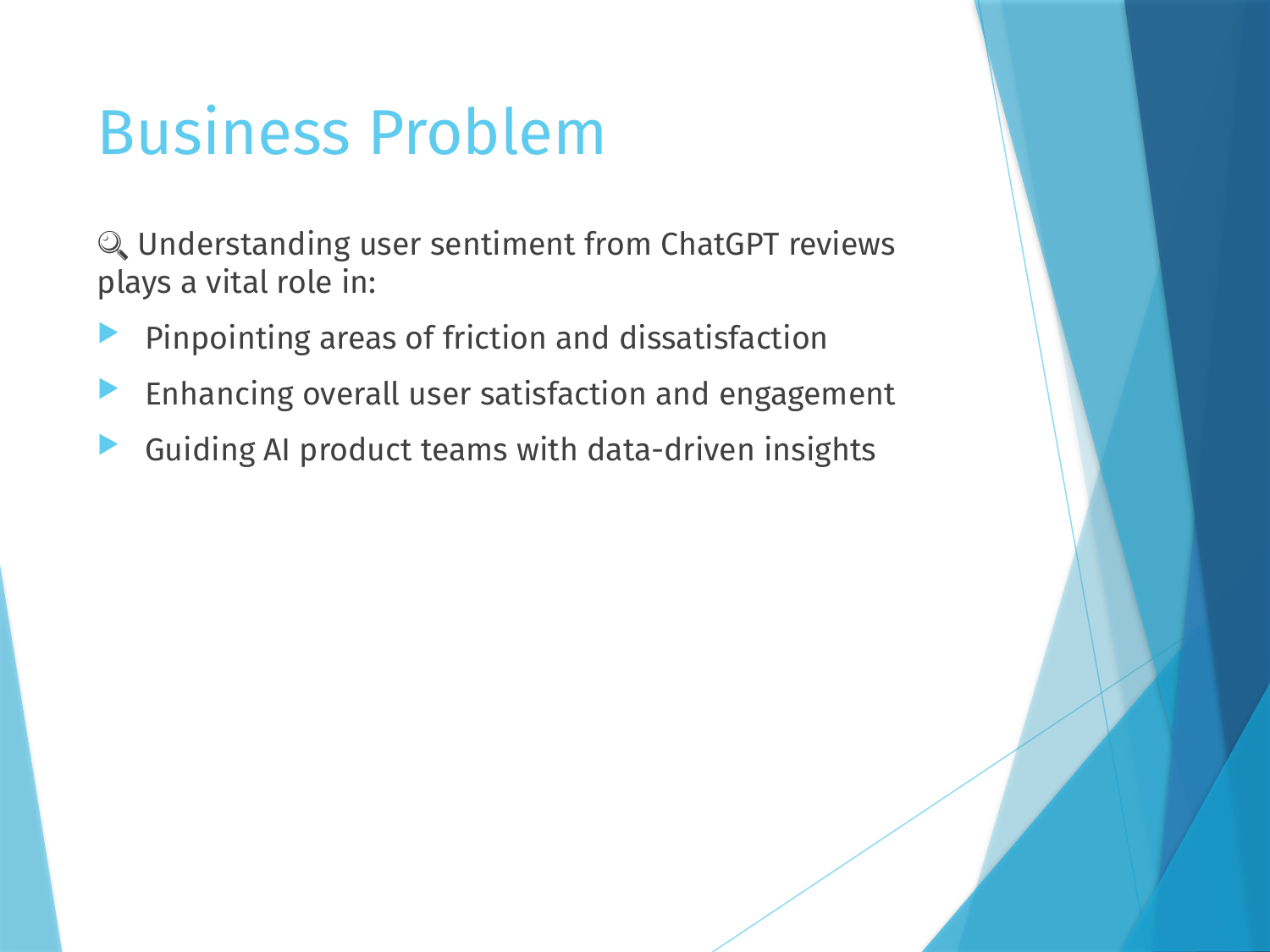

# Business Problem
🔍 Understanding user sentiment from ChatGPT reviews plays a vital role in:
Pinpointing areas of friction and dissatisfaction
Enhancing overall user satisfaction and engagement
Guiding AI product teams with data-driven insights